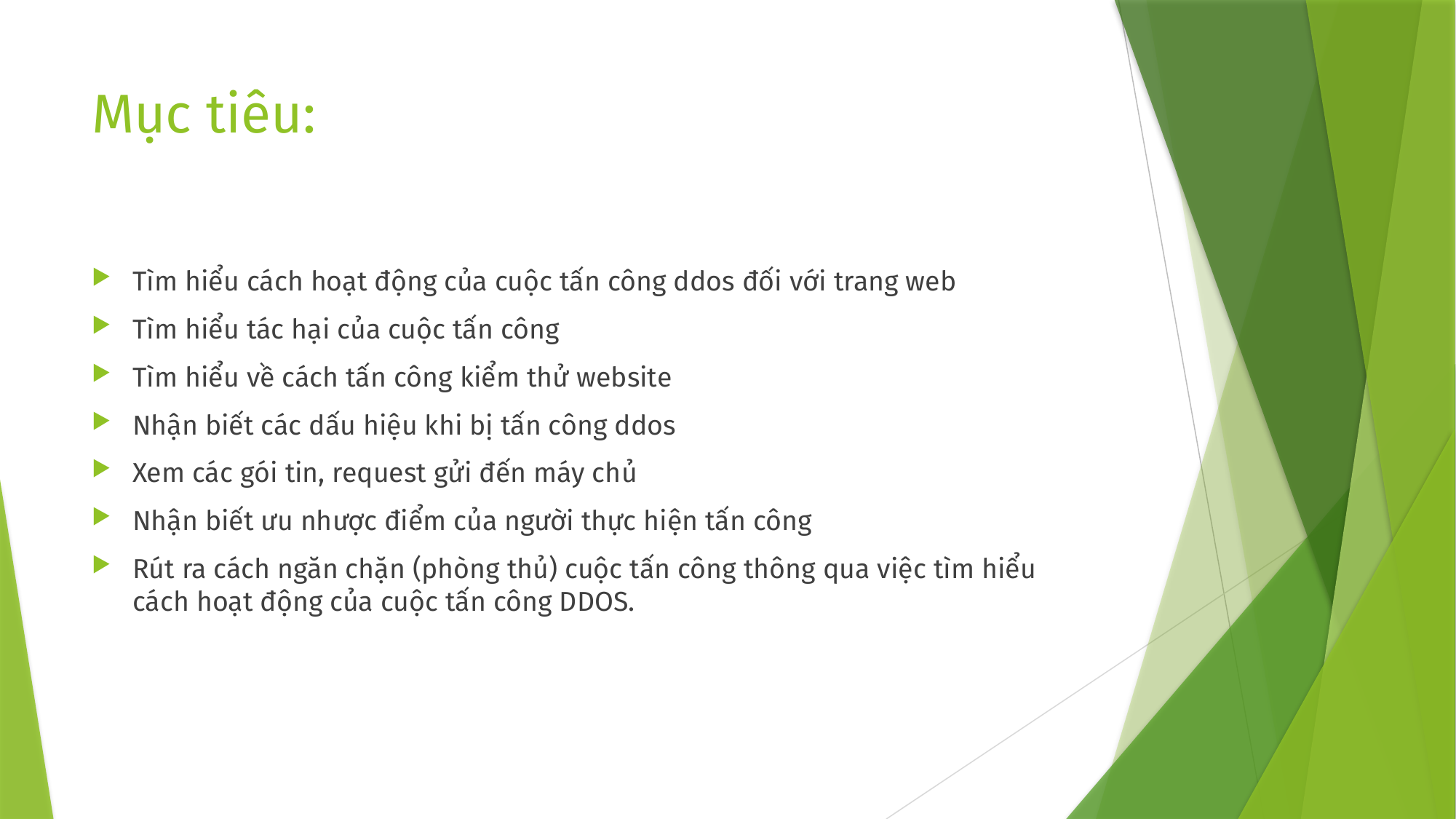

# Mục tiêu:
Tìm hiểu cách hoạt động của cuộc tấn công ddos đối với trang web
Tìm hiểu tác hại của cuộc tấn công
Tìm hiểu về cách tấn công kiểm thử website
Nhận biết các dấu hiệu khi bị tấn công ddos
Xem các gói tin, request gửi đến máy chủ
Nhận biết ưu nhược điểm của người thực hiện tấn công
Rút ra cách ngăn chặn (phòng thủ) cuộc tấn công thông qua việc tìm hiểu cách hoạt động của cuộc tấn công DDOS.